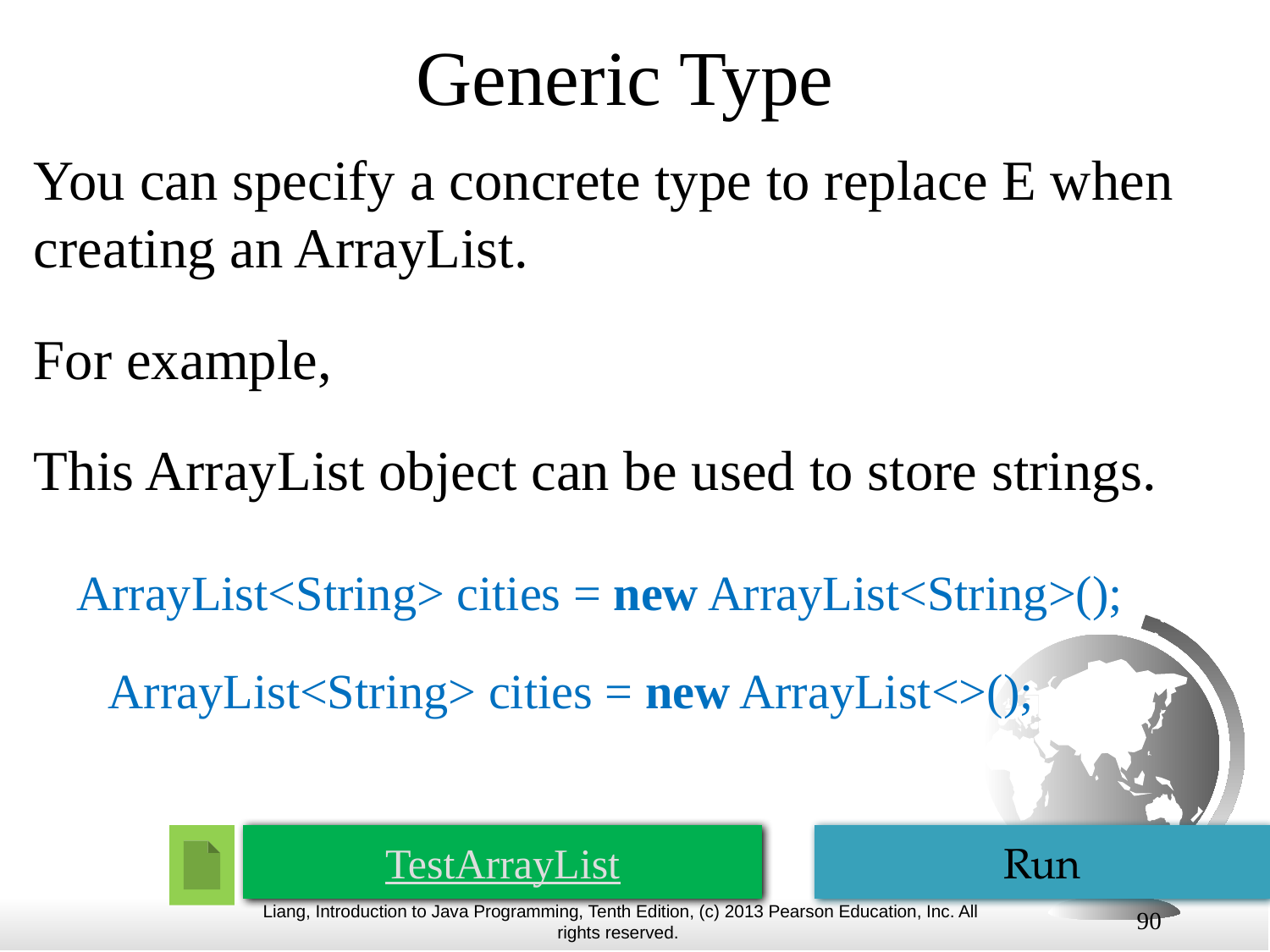

# Generic Type
You can specify a concrete type to replace E when creating an ArrayList.
For example,
This ArrayList object can be used to store strings.

ArrayList<String> cities = new ArrayList<String>();
ArrayList<String> cities = new ArrayList<>();

TestArrayList
Run
90